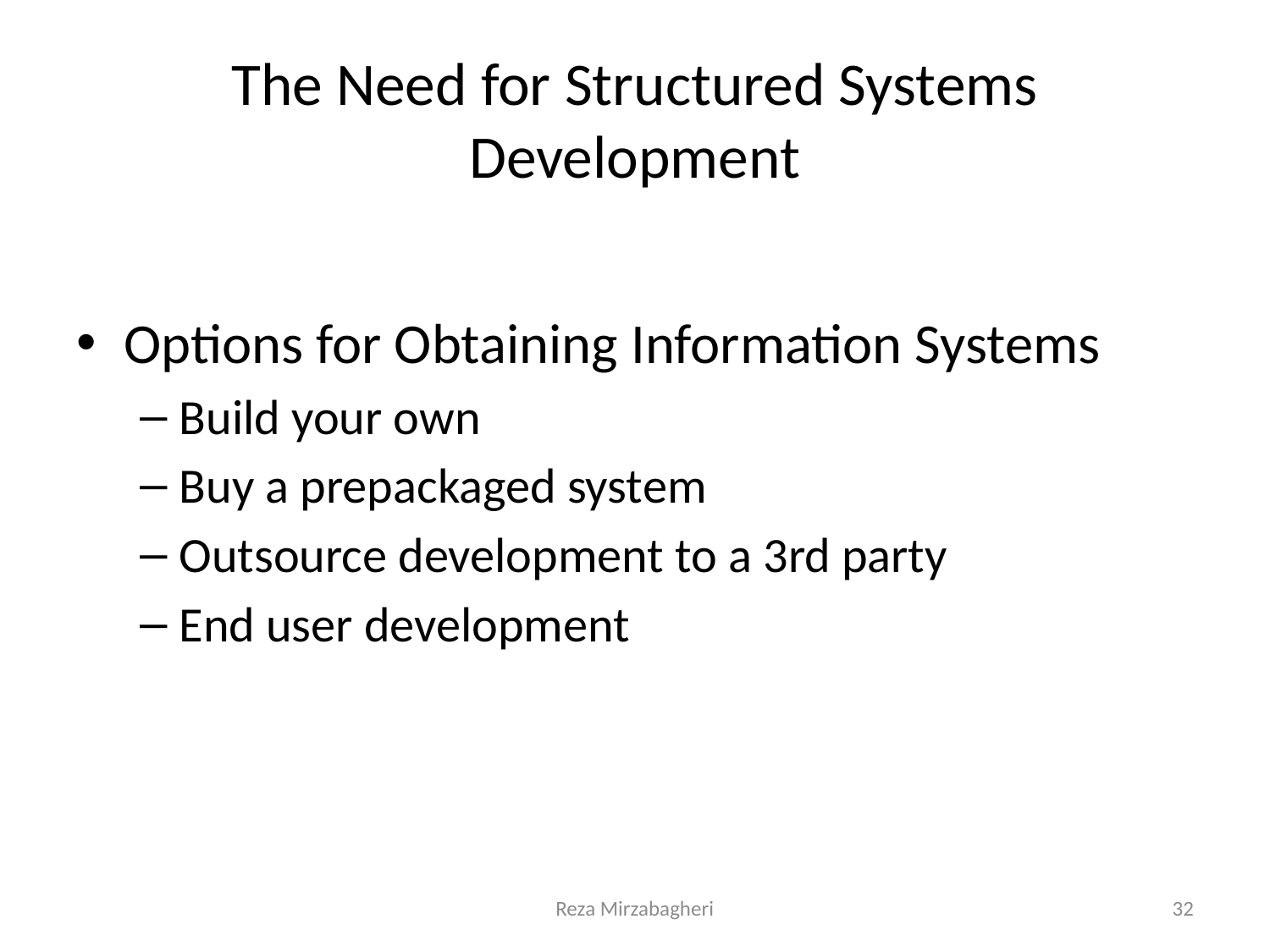

# The Need for Structured Systems Development

Options for Obtaining Information Systems
Build your own
Buy a prepackaged system
Outsource development to a 3rd party
End user development
Reza Mirzabagheri
32